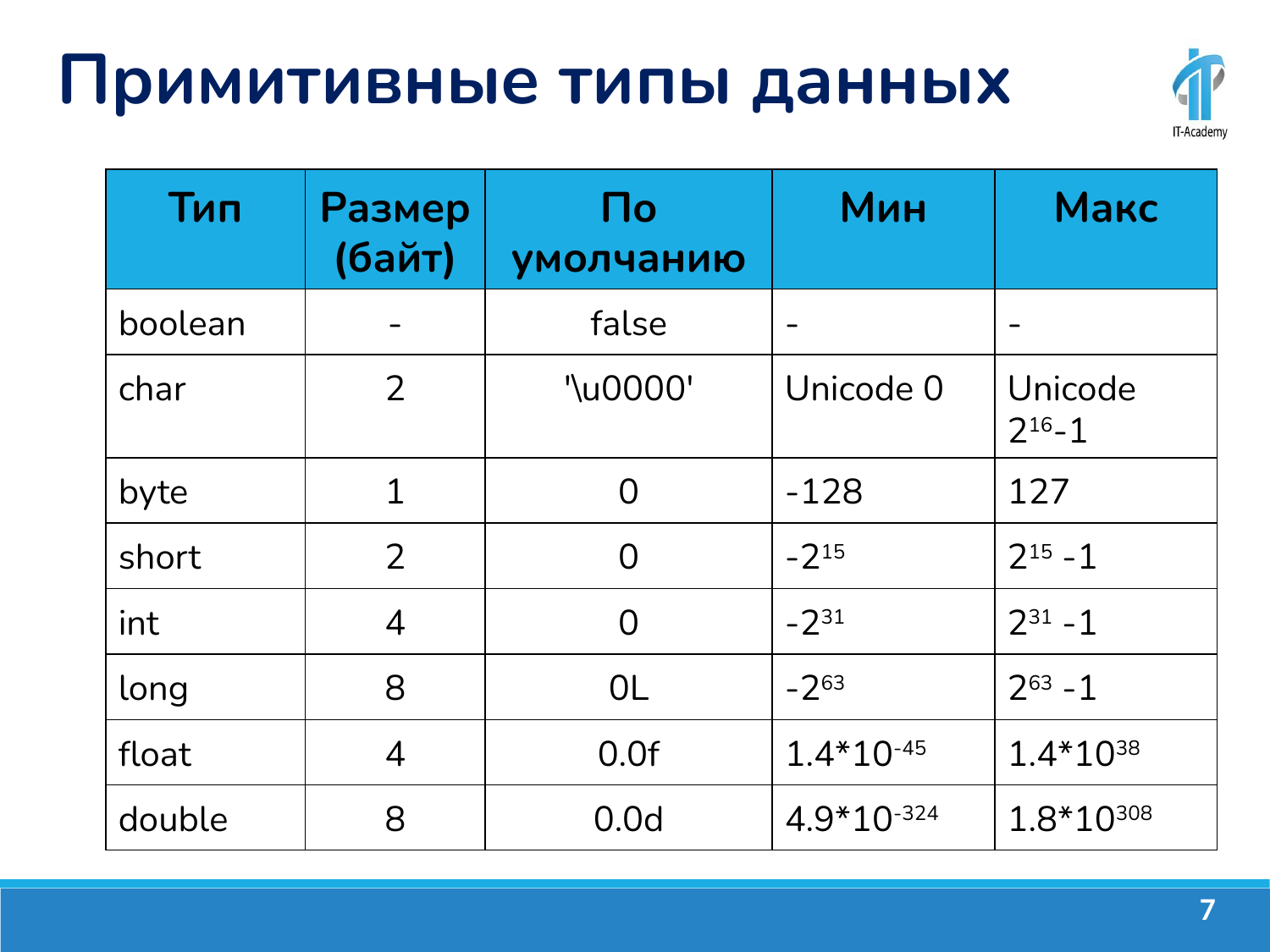

Примитивные типы данных
| Тип | Размер (байт) | По умолчанию | Мин | Макс |
| --- | --- | --- | --- | --- |
| boolean | - | false | - | - |
| char | 2 | '\u0000' | Unicode 0 | Unicode 216-1 |
| byte | 1 | 0 | -128 | 127 |
| short | 2 | 0 | -215 | 215 -1 |
| int | 4 | 0 | -231 | 231 -1 |
| long | 8 | 0L | -263 | 263 -1 |
| float | 4 | 0.0f | 1.4\*10-45 | 1.4\*1038 |
| double | 8 | 0.0d | 4.9\*10-324 | 1.8\*10308 |

7